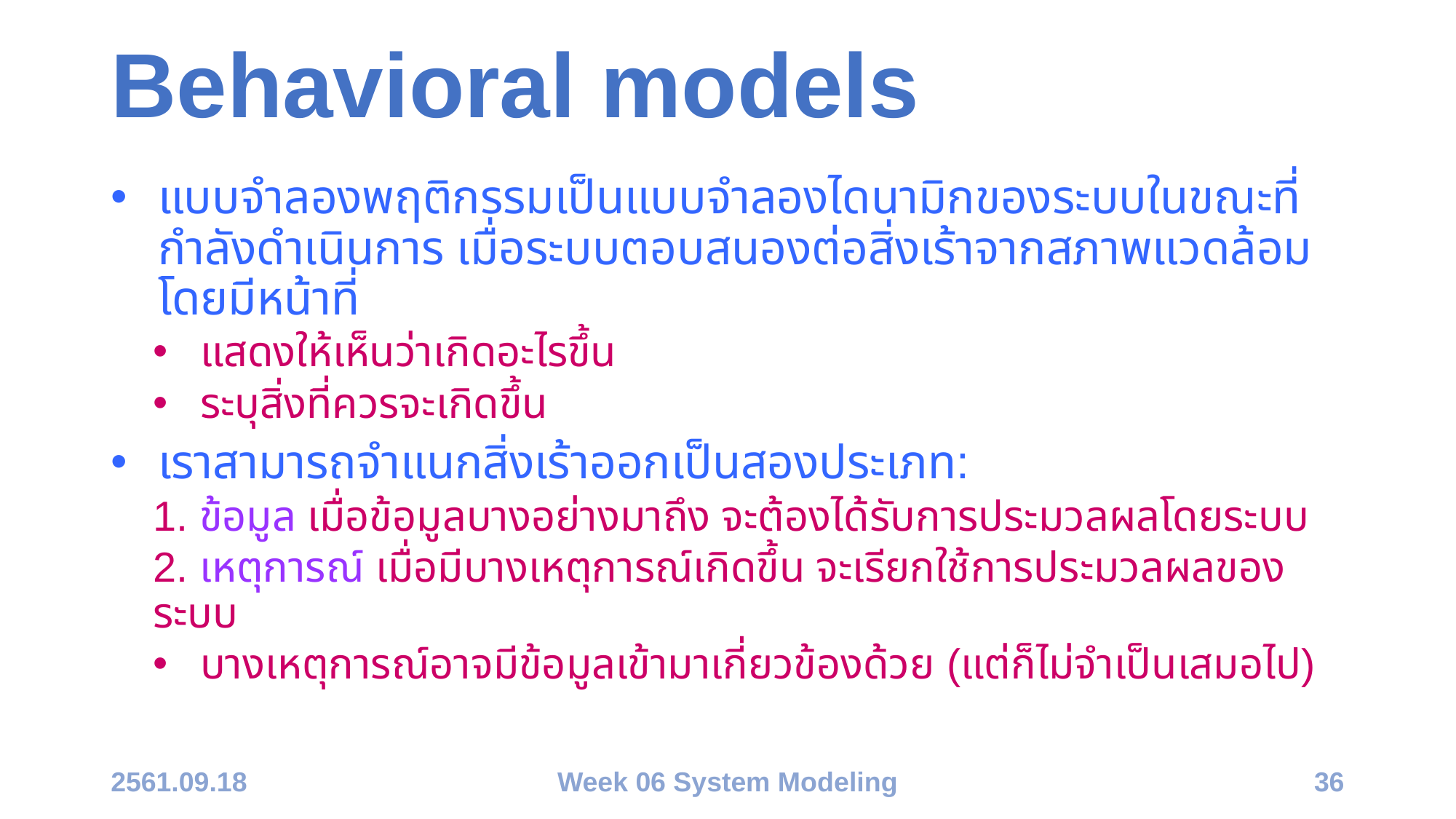

# Behavioral models
แบบจำลองพฤติกรรมเป็นแบบจำลองไดนามิกของระบบในขณะที่กำลังดำเนินการ เมื่อระบบตอบสนองต่อสิ่งเร้าจากสภาพแวดล้อม โดยมีหน้าที่
แสดงให้เห็นว่าเกิดอะไรขึ้น
ระบุสิ่งที่ควรจะเกิดขึ้น
เราสามารถจำแนกสิ่งเร้าออกเป็นสองประเภท:
1. ข้อมูล เมื่อข้อมูลบางอย่างมาถึง จะต้องได้รับการประมวลผลโดยระบบ
2. เหตุการณ์ เมื่อมีบางเหตุการณ์เกิดขึ้น จะเรียกใช้การประมวลผลของระบบ
บางเหตุการณ์อาจมีข้อมูลเข้ามาเกี่ยวข้องด้วย (แต่ก็ไม่จำเป็นเสมอไป)
2561.09.18
Week 06 System Modeling
36